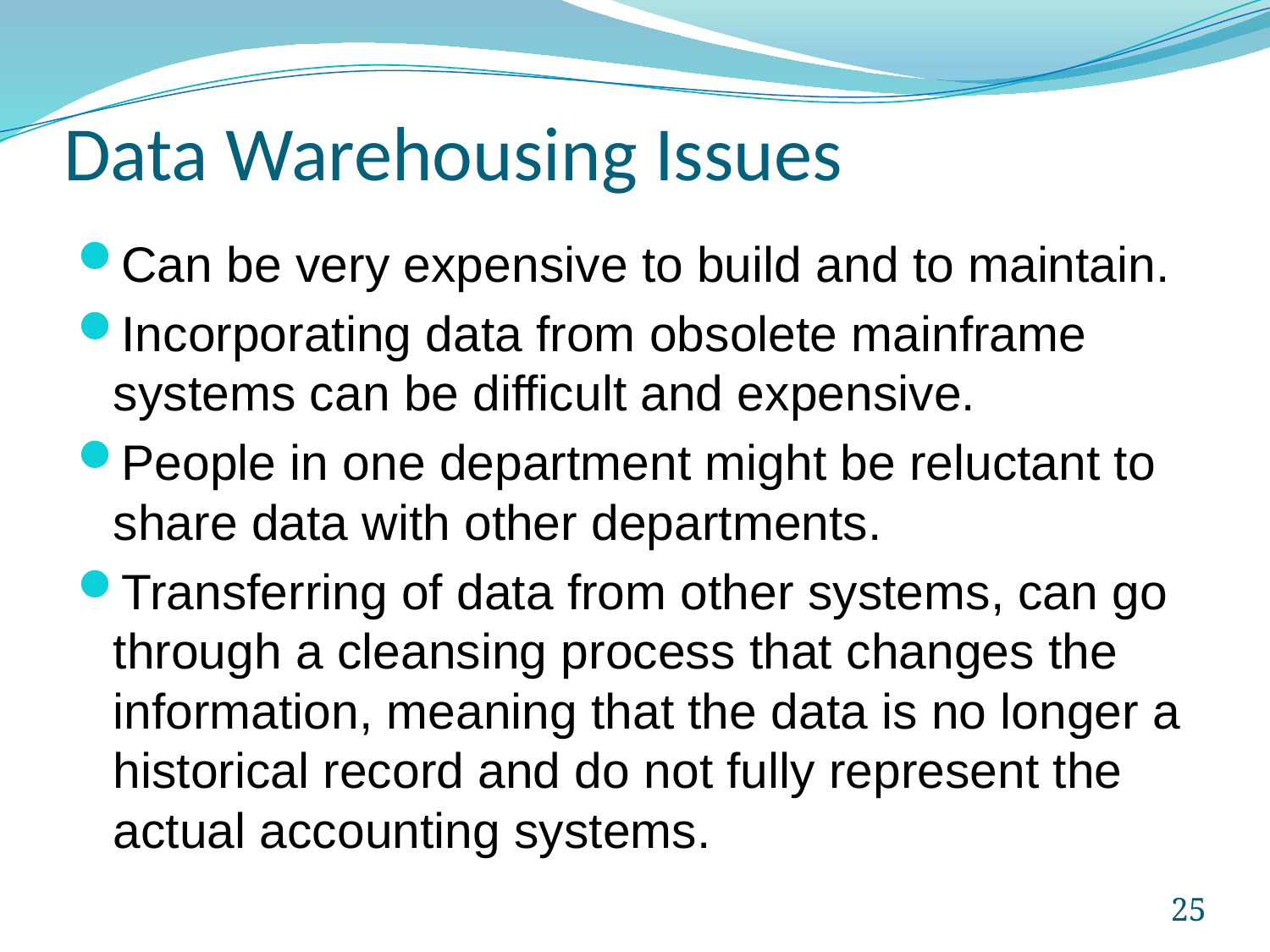

# Data Warehousing Issues
Can be very expensive to build and to maintain.
Incorporating data from obsolete mainframe systems can be difficult and expensive.
People in one department might be reluctant to share data with other departments.
Transferring of data from other systems, can go through a cleansing process that changes the information, meaning that the data is no longer a historical record and do not fully represent the actual accounting systems.

25